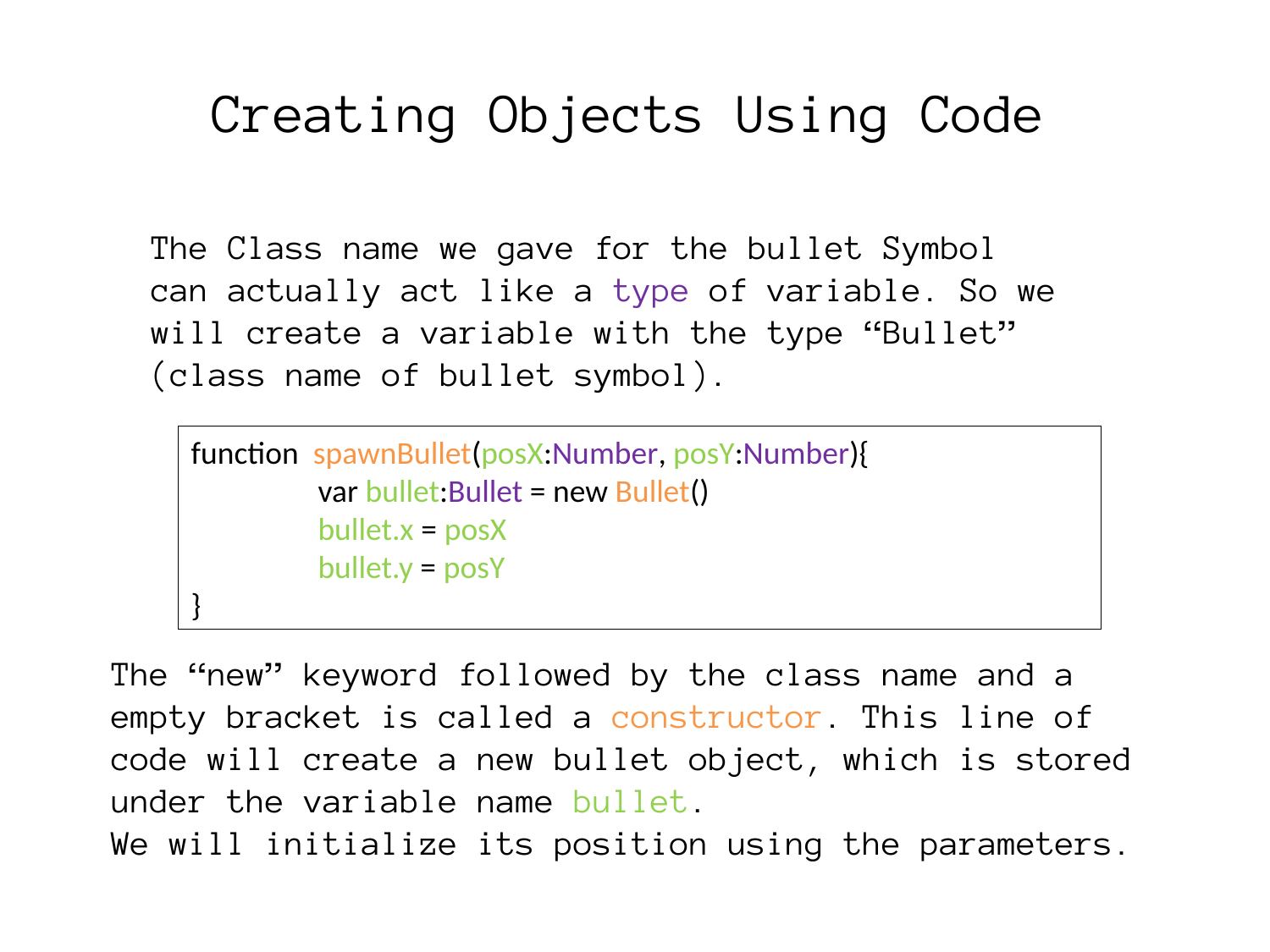

Creating Objects Using Code
The Class name we gave for the bullet Symbol can actually act like a type of variable. So we will create a variable with the type “Bullet” (class name of bullet symbol).
function  spawnBullet(posX:Number, posY:Number){
	var bullet:Bullet = new Bullet()
	bullet.x = posX
	bullet.y = posY
}
The “new” keyword followed by the class name and a empty bracket is called a constructor. This line of code will create a new bullet object, which is stored under the variable name bullet.
We will initialize its position using the parameters.